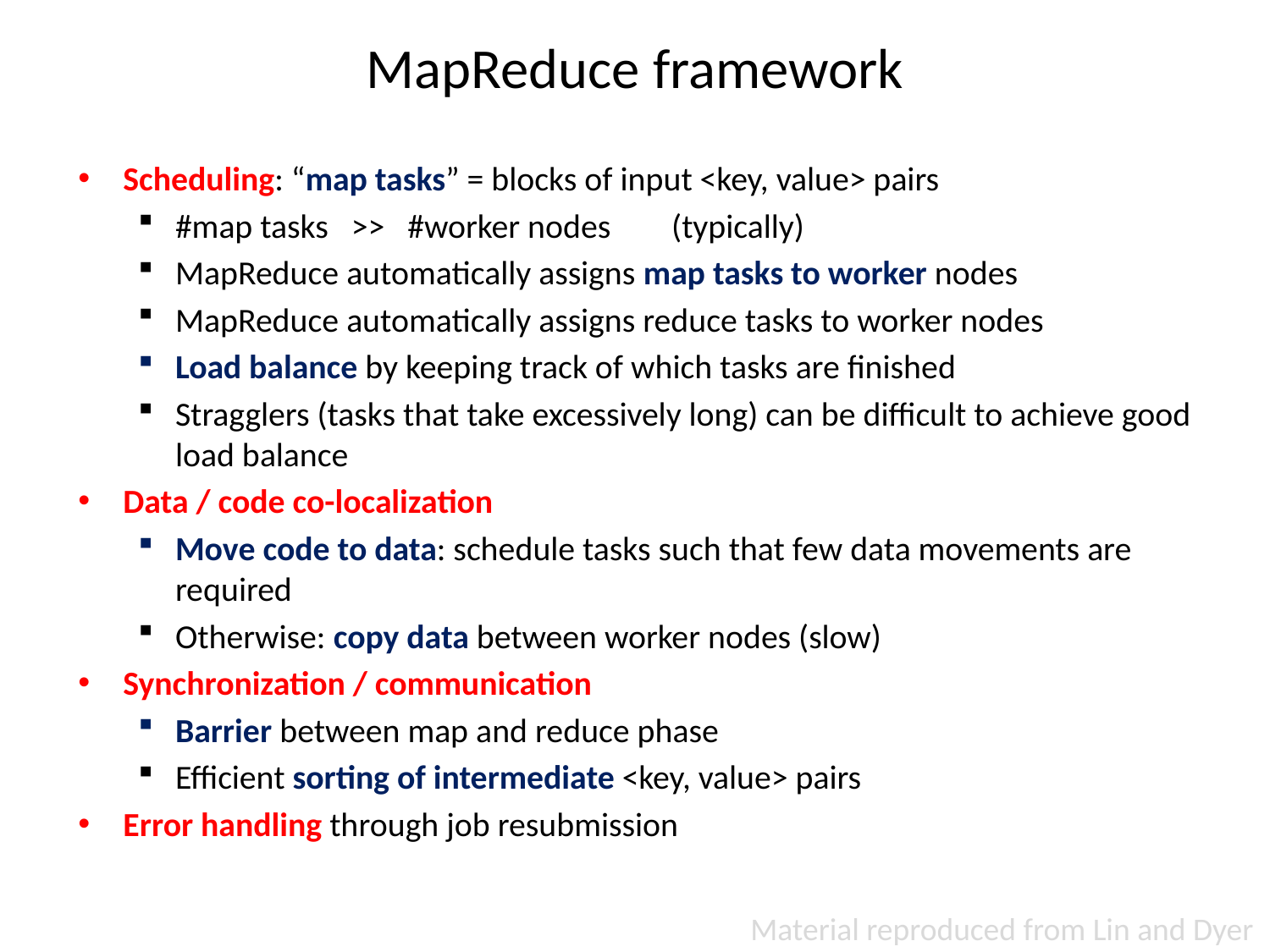

# MapReduce framework
Scheduling: “map tasks” = blocks of input <key, value> pairs
#map tasks   >>   #worker nodes        (typically)
MapReduce automatically assigns map tasks to worker nodes
MapReduce automatically assigns reduce tasks to worker nodes
Load balance by keeping track of which tasks are finished
Stragglers (tasks that take excessively long) can be difficult to achieve good load balance
Data / code co-localization
Move code to data: schedule tasks such that few data movements are required
Otherwise: copy data between worker nodes (slow)
Synchronization / communication
Barrier between map and reduce phase
Efficient sorting of intermediate <key, value> pairs
Error handling through job resubmission
Material reproduced from Lin and Dyer